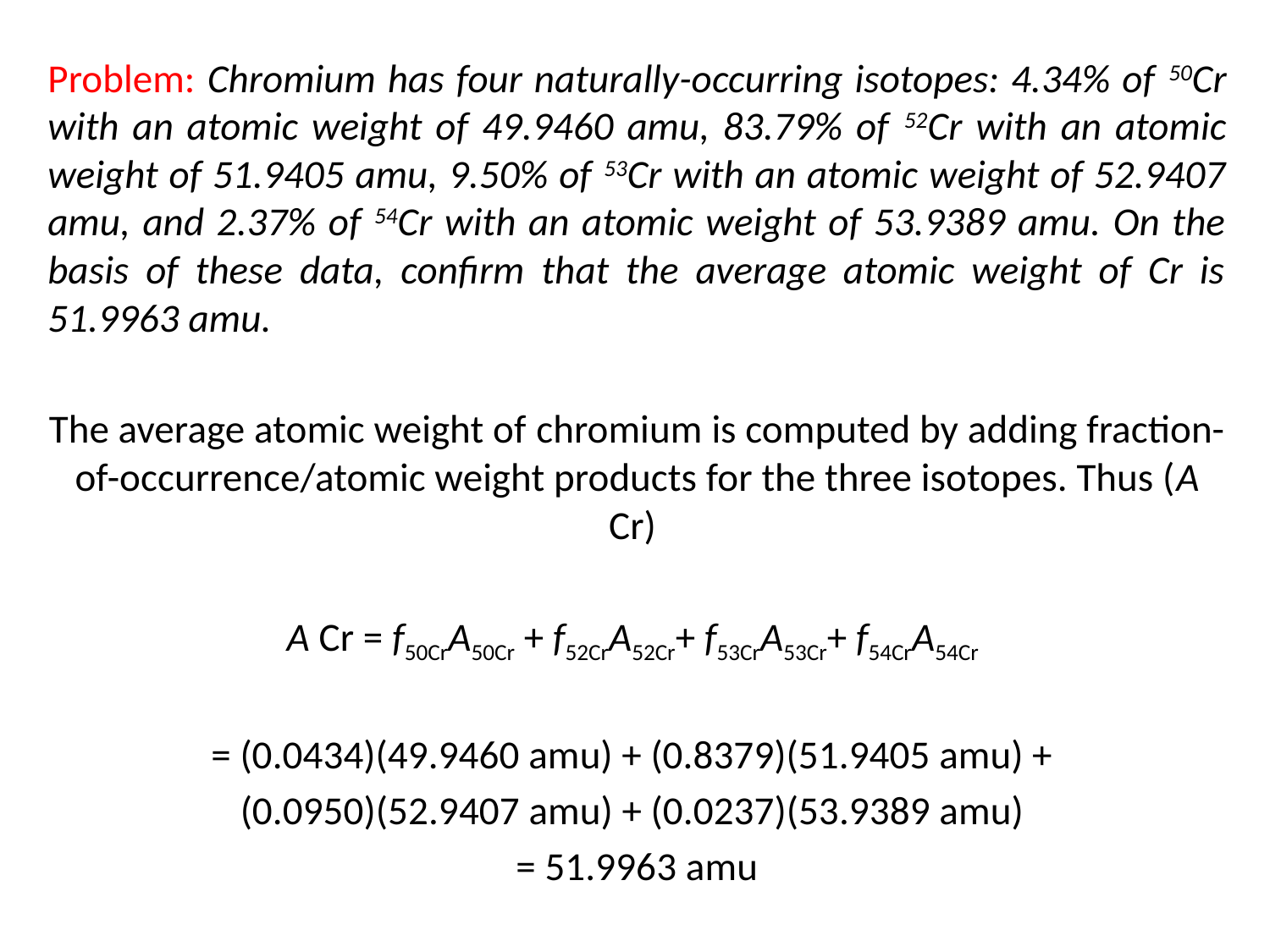

Problem: Chromium has four naturally-occurring isotopes: 4.34% of 50Cr with an atomic weight of 49.9460 amu, 83.79% of 52Cr with an atomic weight of 51.9405 amu, 9.50% of 53Cr with an atomic weight of 52.9407 amu, and 2.37% of 54Cr with an atomic weight of 53.9389 amu. On the basis of these data, confirm that the average atomic weight of Cr is 51.9963 amu.

The average atomic weight of chromium is computed by adding fraction-of-occurrence/atomic weight products for the three isotopes. Thus (A Cr)

A Cr = f50CrA50Cr + f52CrA52Cr+ f53CrA53Cr+ f54CrA54Cr

= (0.0434)(49.9460 amu) + (0.8379)(51.9405 amu) +
(0.0950)(52.9407 amu) + (0.0237)(53.9389 amu)
= 51.9963 amu